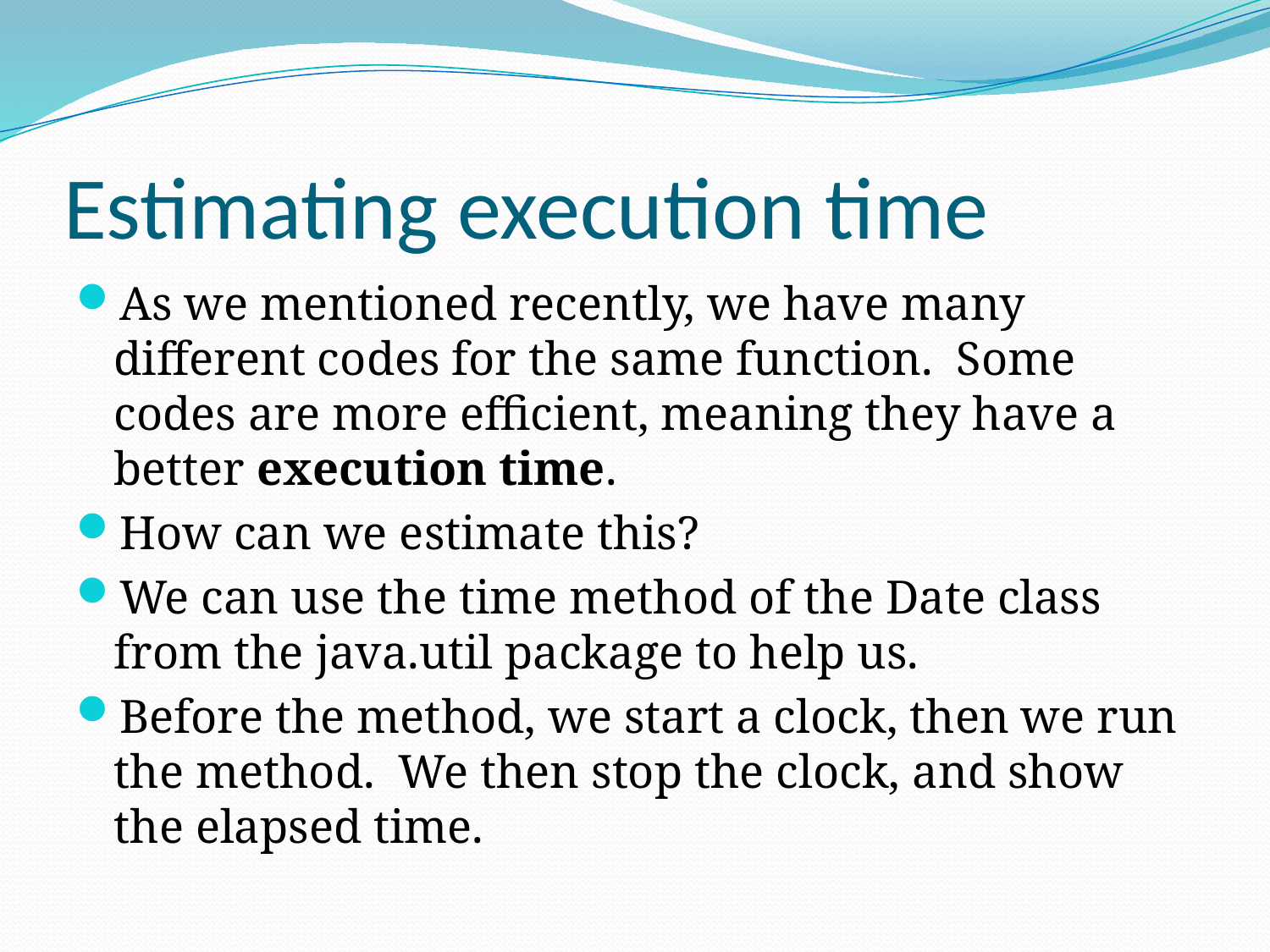

# Estimating execution time
As we mentioned recently, we have many different codes for the same function.  Some codes are more efficient, meaning they have a better execution time.
How can we estimate this?
We can use the time method of the Date class from the java.util package to help us.
Before the method, we start a clock, then we run the method.  We then stop the clock, and show the elapsed time.